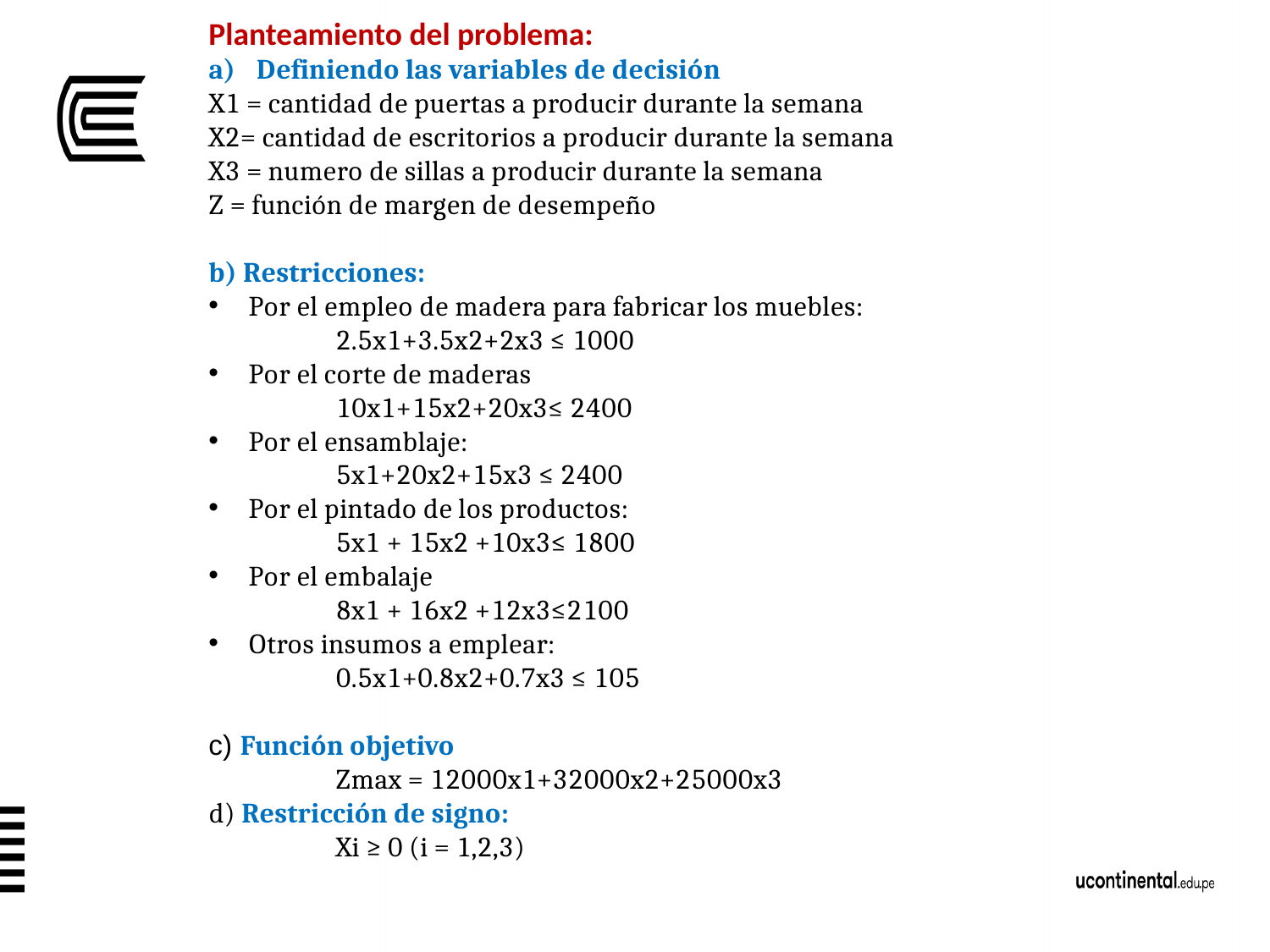

Planteamiento del problema:
Definiendo las variables de decisión
X1 = cantidad de puertas a producir durante la semana
X2= cantidad de escritorios a producir durante la semana
X3 = numero de sillas a producir durante la semana
Z = función de margen de desempeño

b) Restricciones:
Por el empleo de madera para fabricar los muebles:
	2.5x1+3.5x2+2x3 ≤ 1000
Por el corte de maderas
	10x1+15x2+20x3≤ 2400
Por el ensamblaje:
	5x1+20x2+15x3 ≤ 2400
Por el pintado de los productos:
	5x1 + 15x2 +10x3≤ 1800
Por el embalaje
	8x1 + 16x2 +12x3≤2100
Otros insumos a emplear:
	0.5x1+0.8x2+0.7x3 ≤ 105

c) Función objetivo
	Zmax = 12000x1+32000x2+25000x3
d) Restricción de signo:
	Xi ≥ 0 (i = 1,2,3)